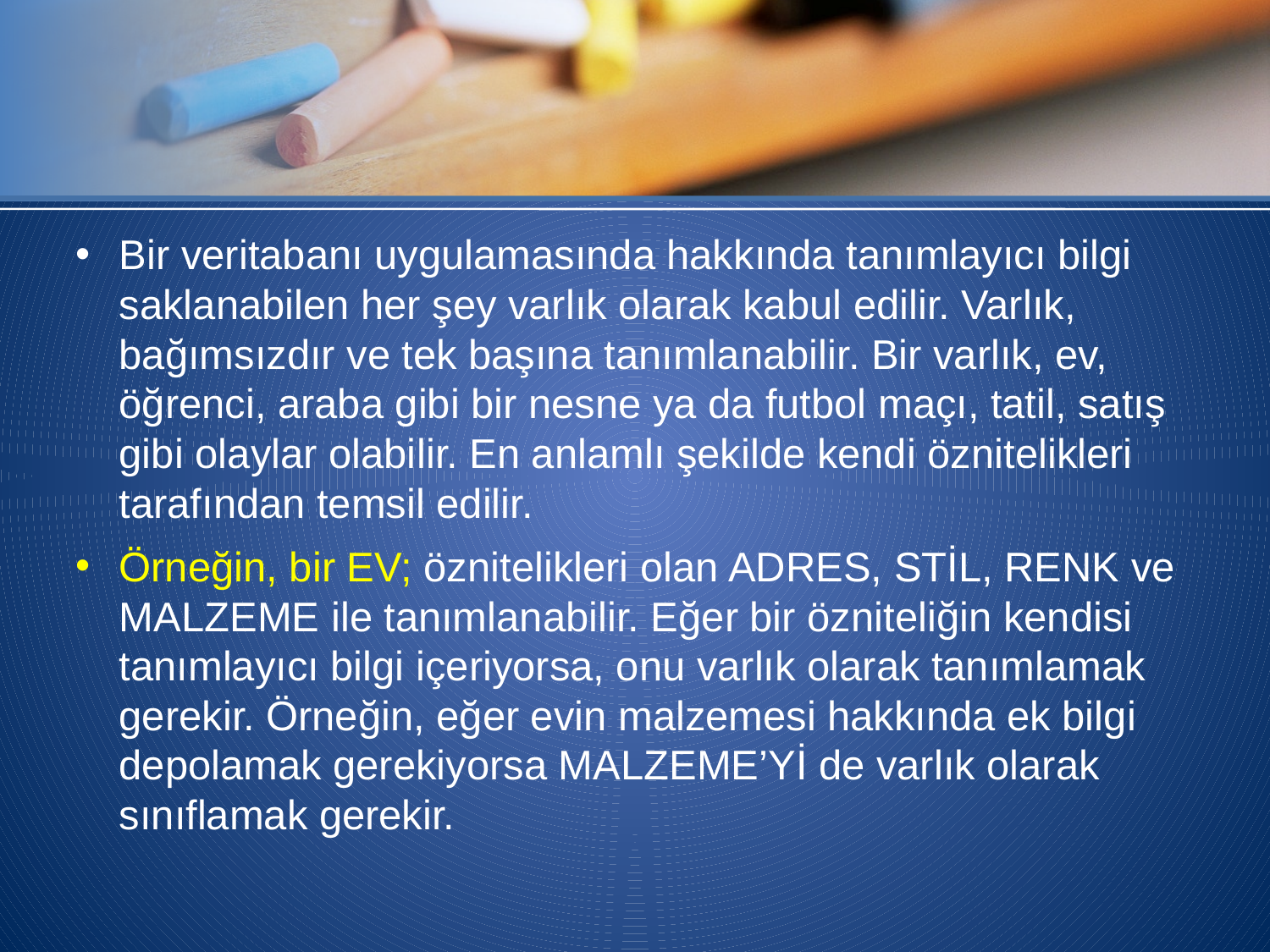

#
Bir veritabanı uygulamasında hakkında tanımlayıcı bilgi saklanabilen her şey varlık olarak kabul edilir. Varlık, bağımsızdır ve tek başına tanımlanabilir. Bir varlık, ev, öğrenci, araba gibi bir nesne ya da futbol maçı, tatil, satış gibi olaylar olabilir. En anlamlı şekilde kendi öznitelikleri tarafından temsil edilir.
Örneğin, bir EV; öznitelikleri olan ADRES, STİL, RENK ve MALZEME ile tanımlanabilir. Eğer bir özniteliğin kendisi tanımlayıcı bilgi içeriyorsa, onu varlık olarak tanımlamak gerekir. Örneğin, eğer evin malzemesi hakkında ek bilgi depolamak gerekiyorsa MALZEME’Yİ de varlık olarak sınıflamak gerekir.